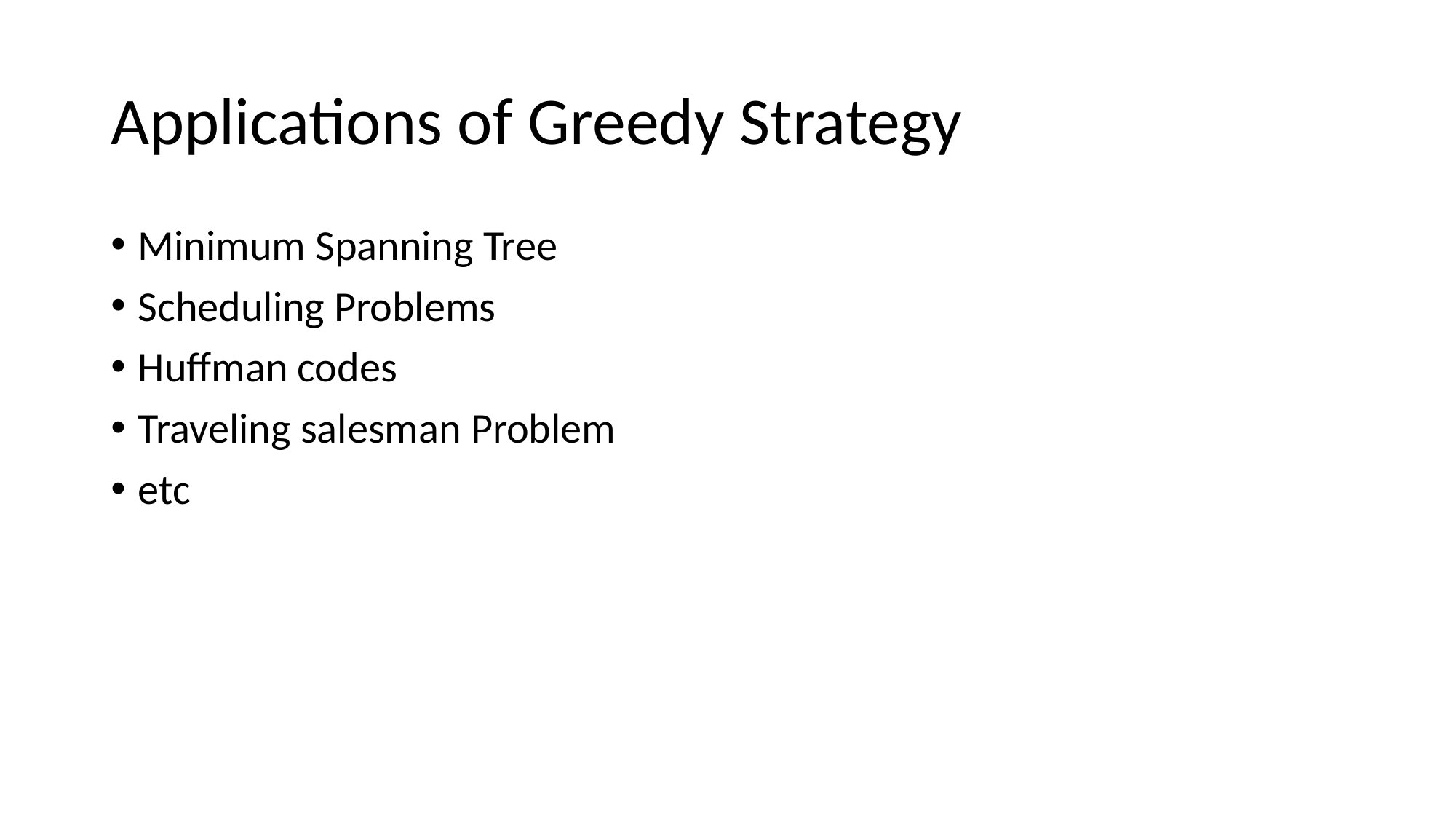

# Applications of Greedy Strategy
Minimum Spanning Tree
Scheduling Problems
Huffman codes
Traveling salesman Problem
etc